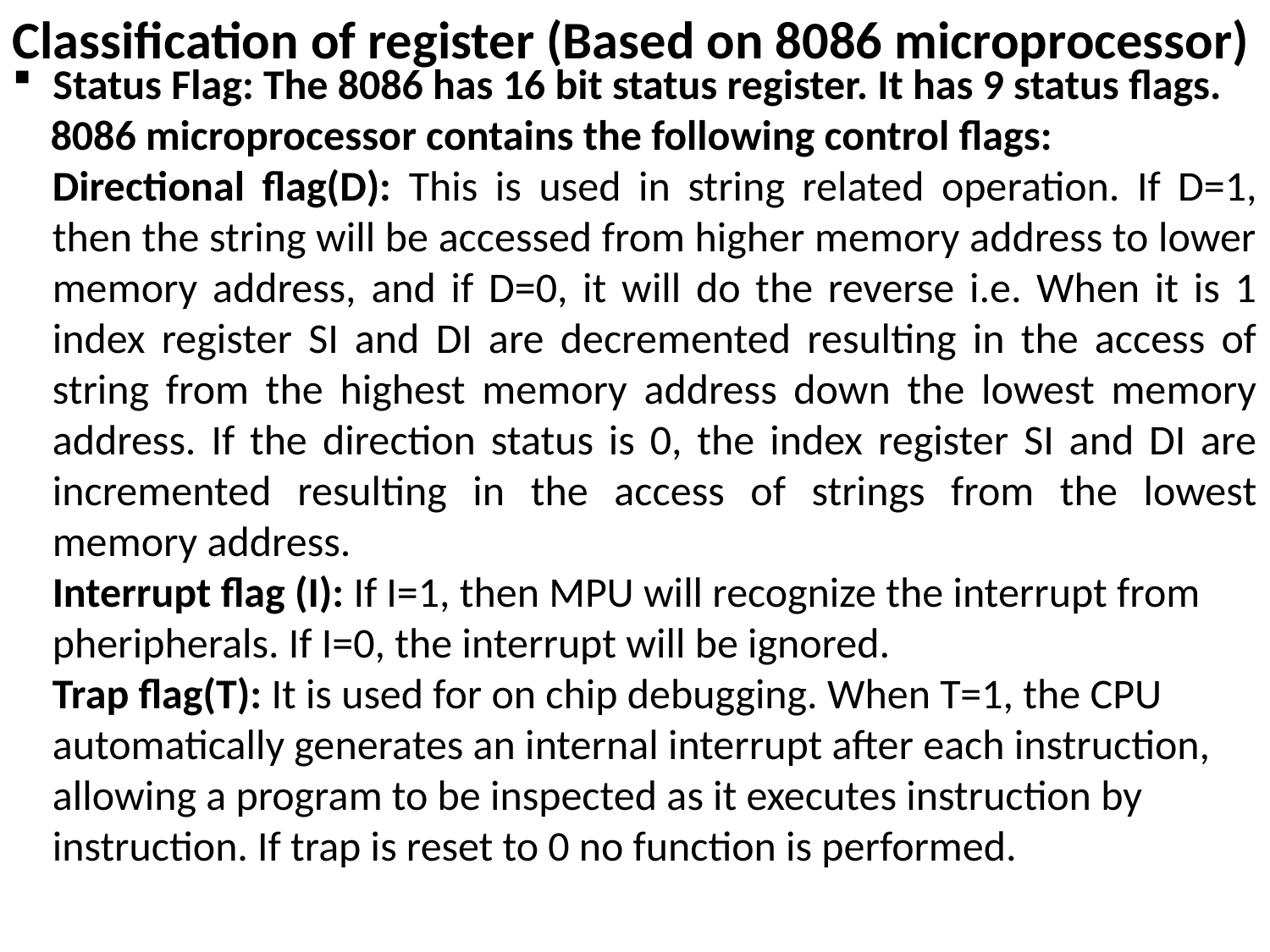

Classification of register (Based on 8086 microprocessor)

Status Flag: The 8086 has 16 bit status register. It has 9 status flags.
    8086 microprocessor contains the following control flags:
Directional flag(D): This is used in string related operation. If D=1, then the string will be accessed from higher memory address to lower memory address, and if D=0, it will do the reverse i.e. When it is 1 index register SI and DI are decremented resulting in the access of string from the highest memory address down the lowest memory address. If the direction status is 0, the index register SI and DI are incremented resulting in the access of strings from the lowest memory address.
Interrupt flag (I): If I=1, then MPU will recognize the interrupt from pheripherals. If I=0, the interrupt will be ignored.
Trap flag(T): It is used for on chip debugging. When T=1, the CPU automatically generates an internal interrupt after each instruction, allowing a program to be inspected as it executes instruction by instruction. If trap is reset to 0 no function is performed.